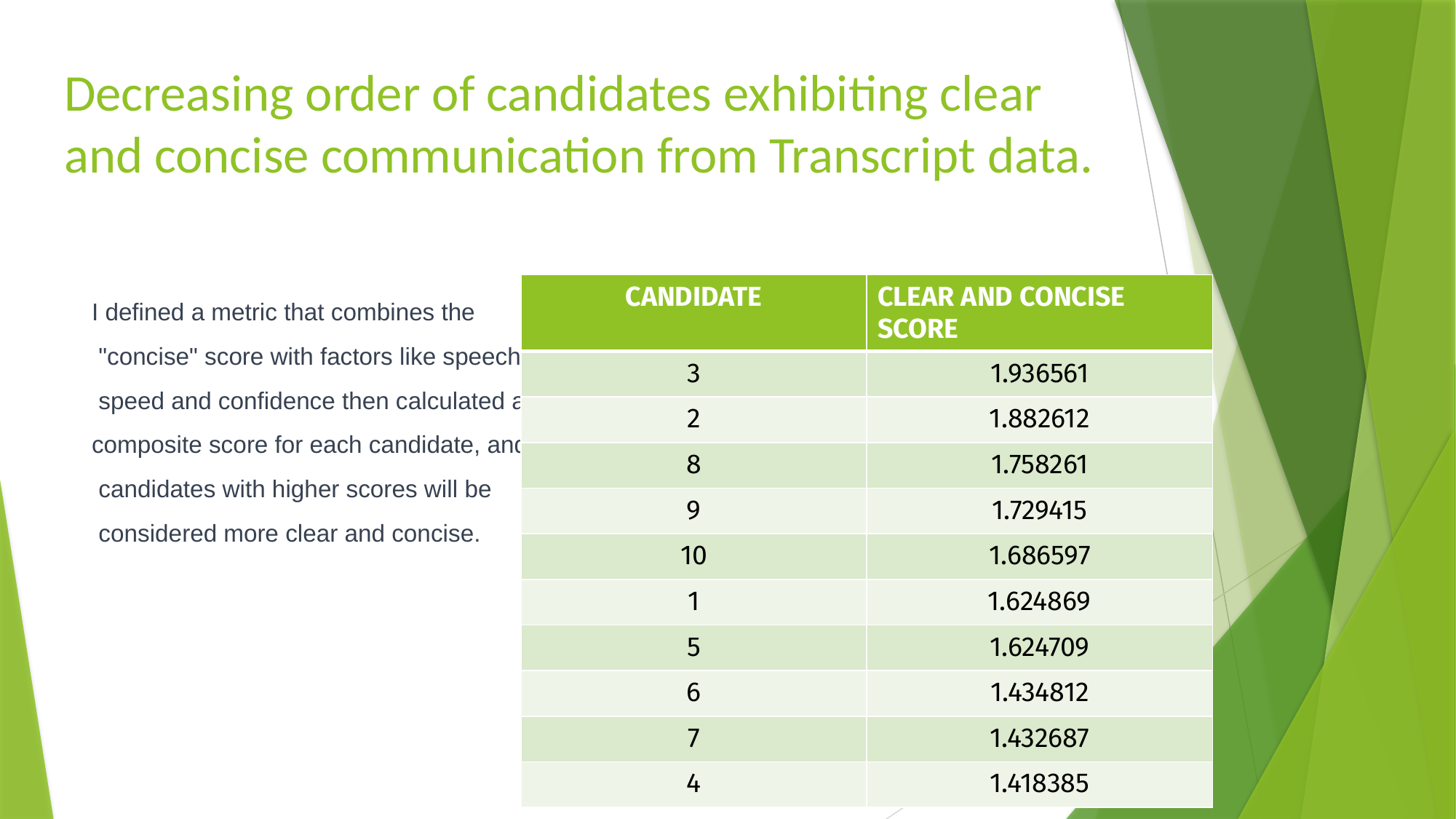

# Decreasing order of candidates exhibiting clear and concise communication from Transcript data.
| CANDIDATE | CLEAR AND CONCISE SCORE |
| --- | --- |
| 3 | 1.936561 |
| 2 | 1.882612 |
| 8 | 1.758261 |
| 9 | 1.729415 |
| 10 | 1.686597 |
| 1 | 1.624869 |
| 5 | 1.624709 |
| 6 | 1.434812 |
| 7 | 1.432687 |
| 4 | 1.418385 |
I defined a metric that combines the
 "concise" score with factors like speech
 speed and confidence then calculated a
composite score for each candidate, and
 candidates with higher scores will be
 considered more clear and concise.